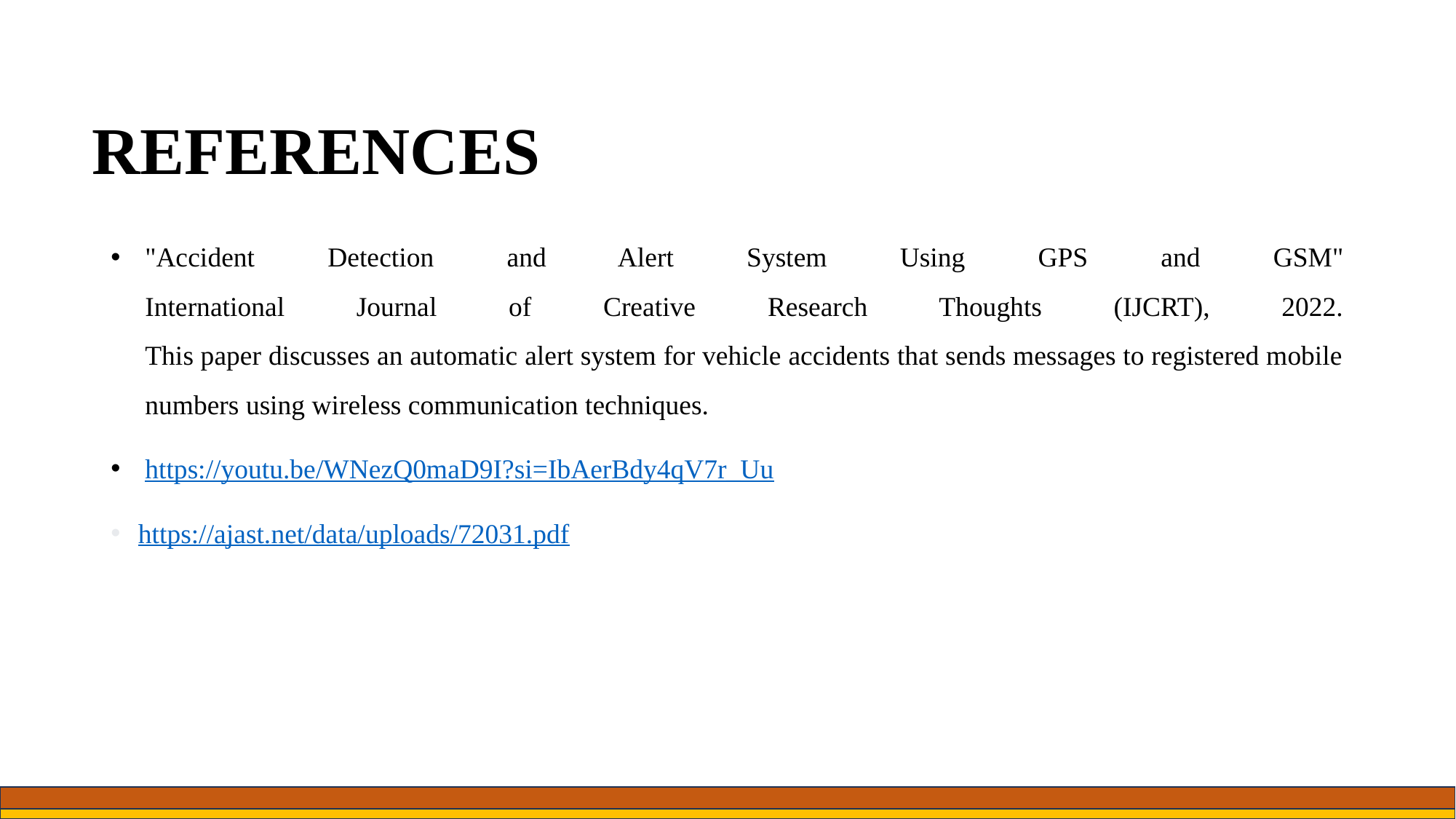

# REFERENCES
"Accident Detection and Alert System Using GPS and GSM"
International Journal of Creative Research Thoughts (IJCRT), 2022.
This paper discusses an automatic alert system for vehicle accidents that sends messages to registered mobile numbers using wireless communication techniques.
https://youtu.be/WNezQ0maD9I?si=IbAerBdy4qV7r_Uu
https://ajast.net/data/uploads/72031.pdf